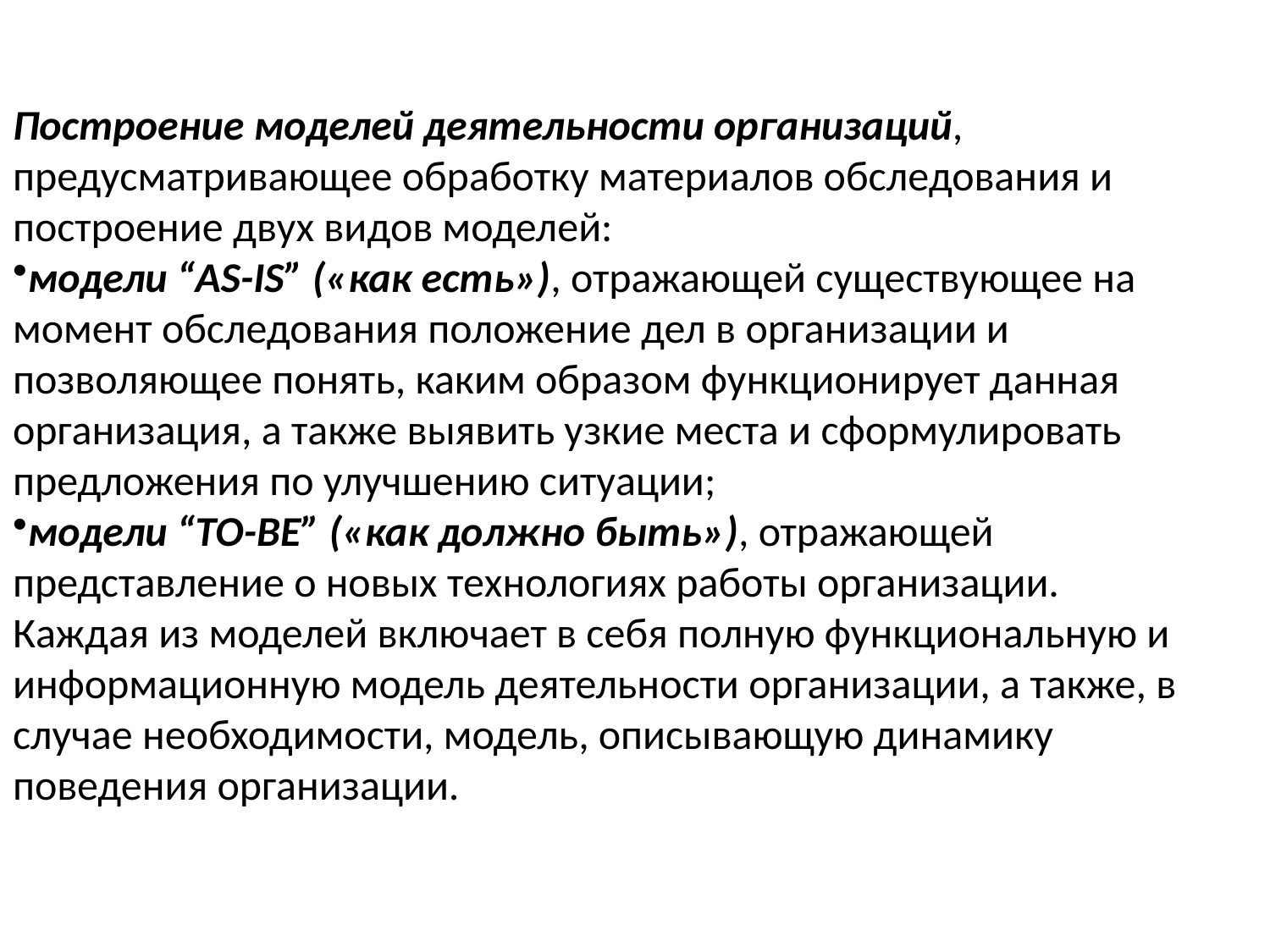

Построение моделей деятельности организаций, предусматривающее обработку материалов обследования и построение двух видов моделей:
модели “AS-IS” («как есть»), отражающей существующее на момент обследования положение дел в организации и позволяющее понять, каким образом функционирует данная организация, а также выявить узкие места и сформулировать предложения по улучшению ситуации;
модели “TO-BE” («как должно быть»), отражающей представление о новых технологиях работы организации.
Каждая из моделей включает в себя полную функциональную и информационную модель деятельности организации, а также, в случае необходимости, модель, описывающую динамику поведения организации.